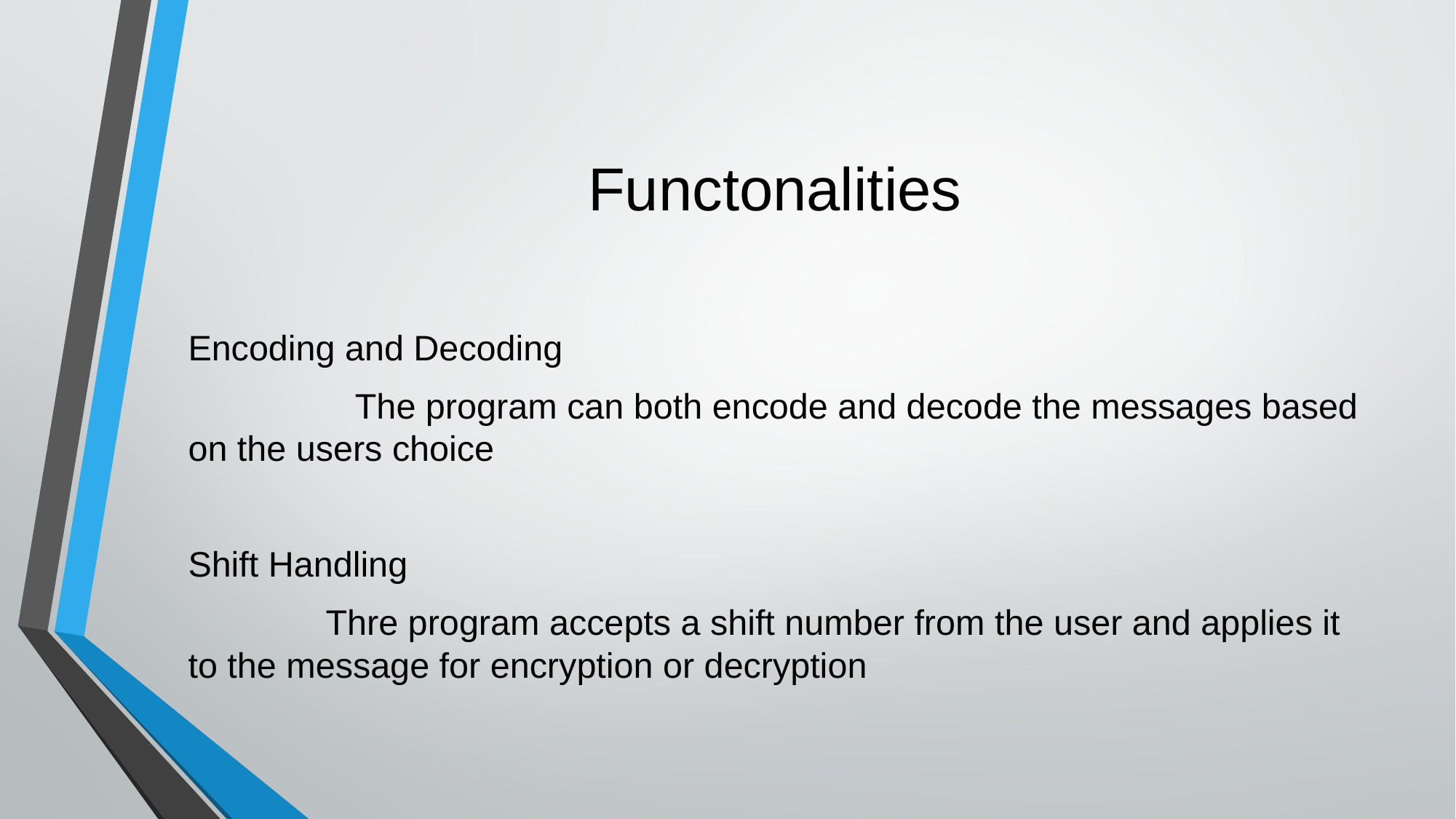

# Functonalities
Encoding and Decoding
                 The program can both encode and decode the messages based on the users choice

Shift Handling
              Thre program accepts a shift number from the user and applies it to the message for encryption or decryption